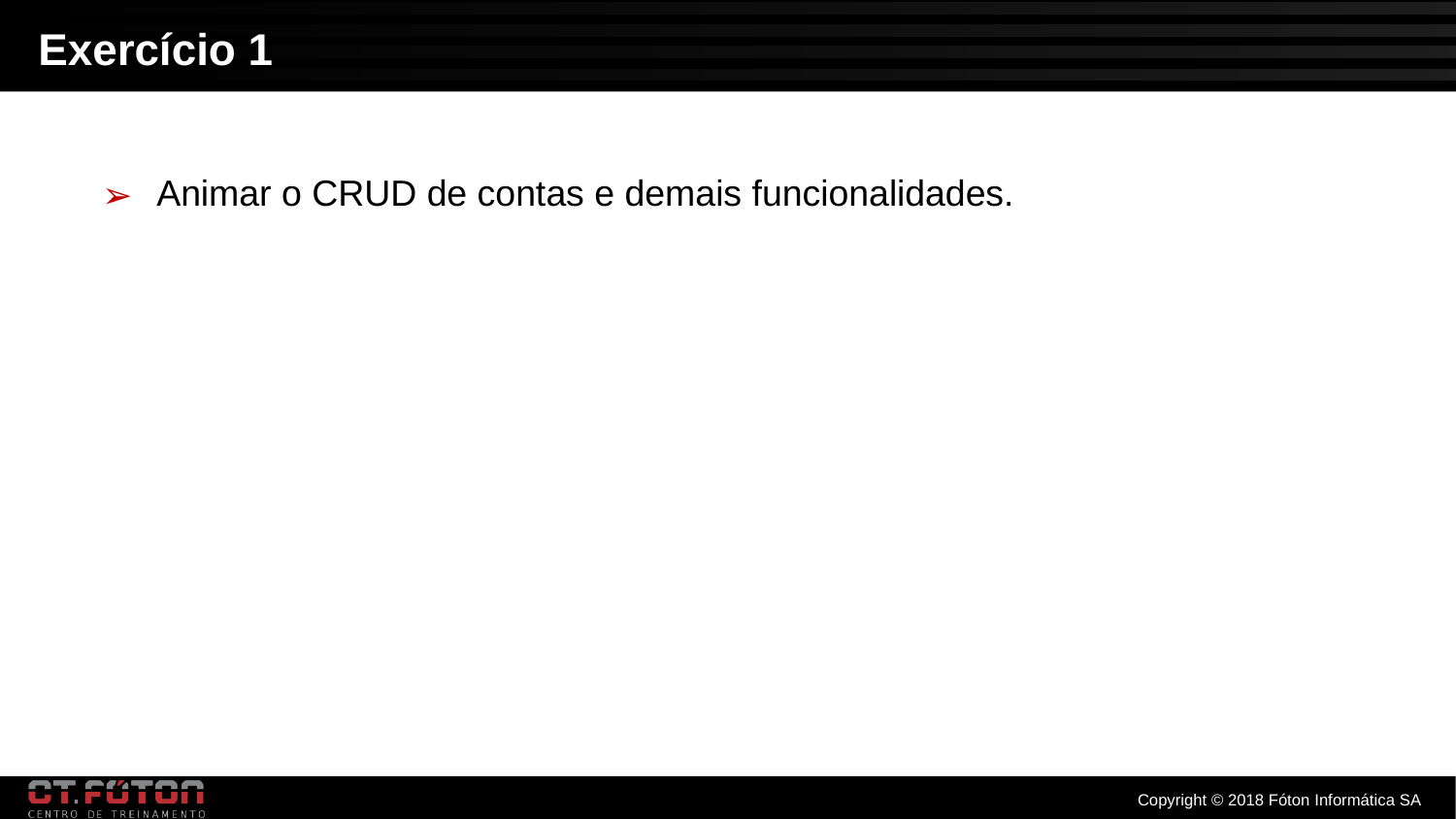

Exercício 1

Animar o CRUD de contas e demais funcionalidades.

Copyright © 2018 Fóton Informática SA